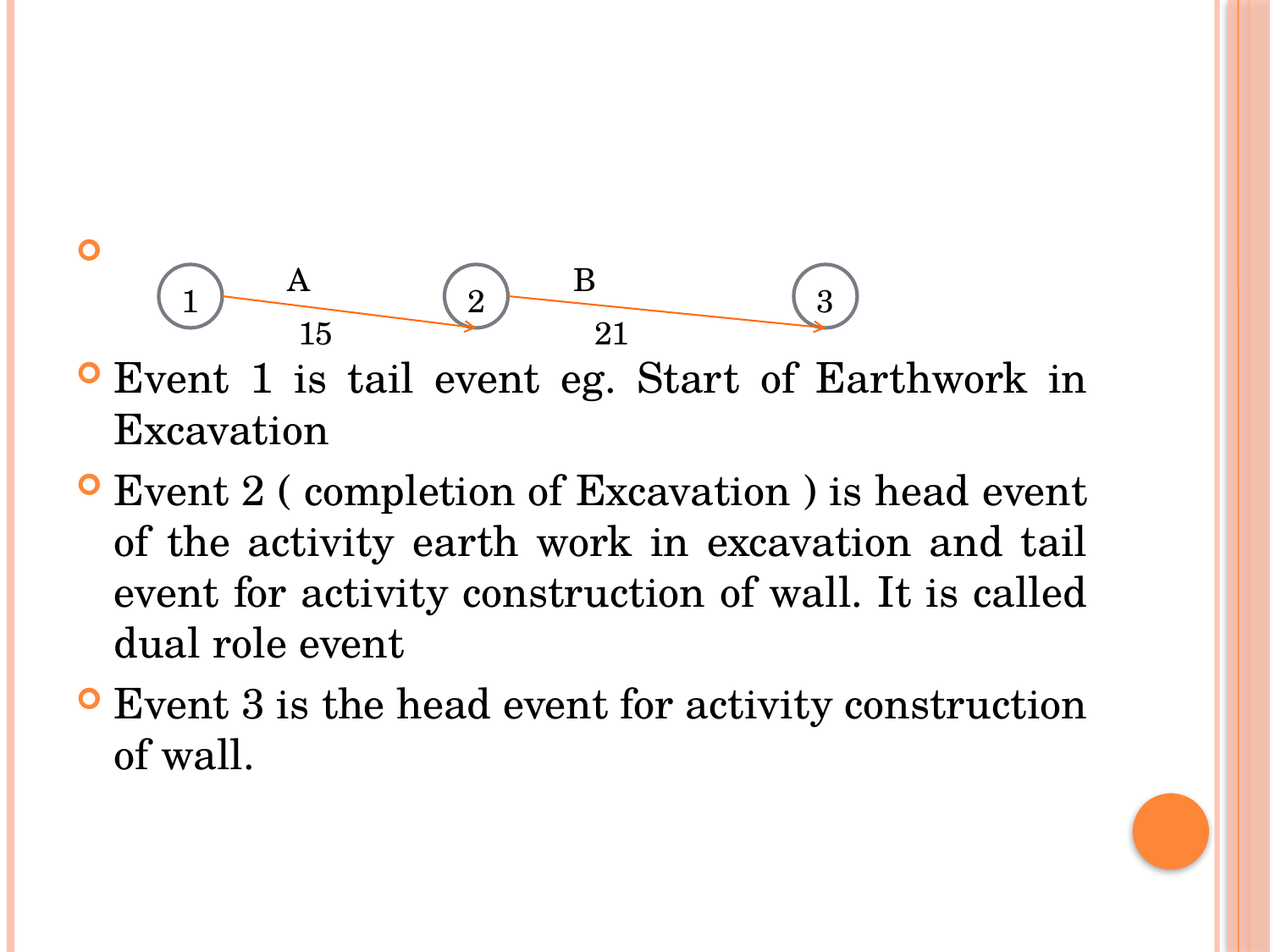

#

Event 1 is tail event eg. Start of Earthwork in Excavation
Event 2 ( completion of Excavation ) is head event of the activity earth work in excavation and tail event for activity construction of wall. It is called dual role event
Event 3 is the head event for activity construction of wall.
A
B

1
2
3
15
21